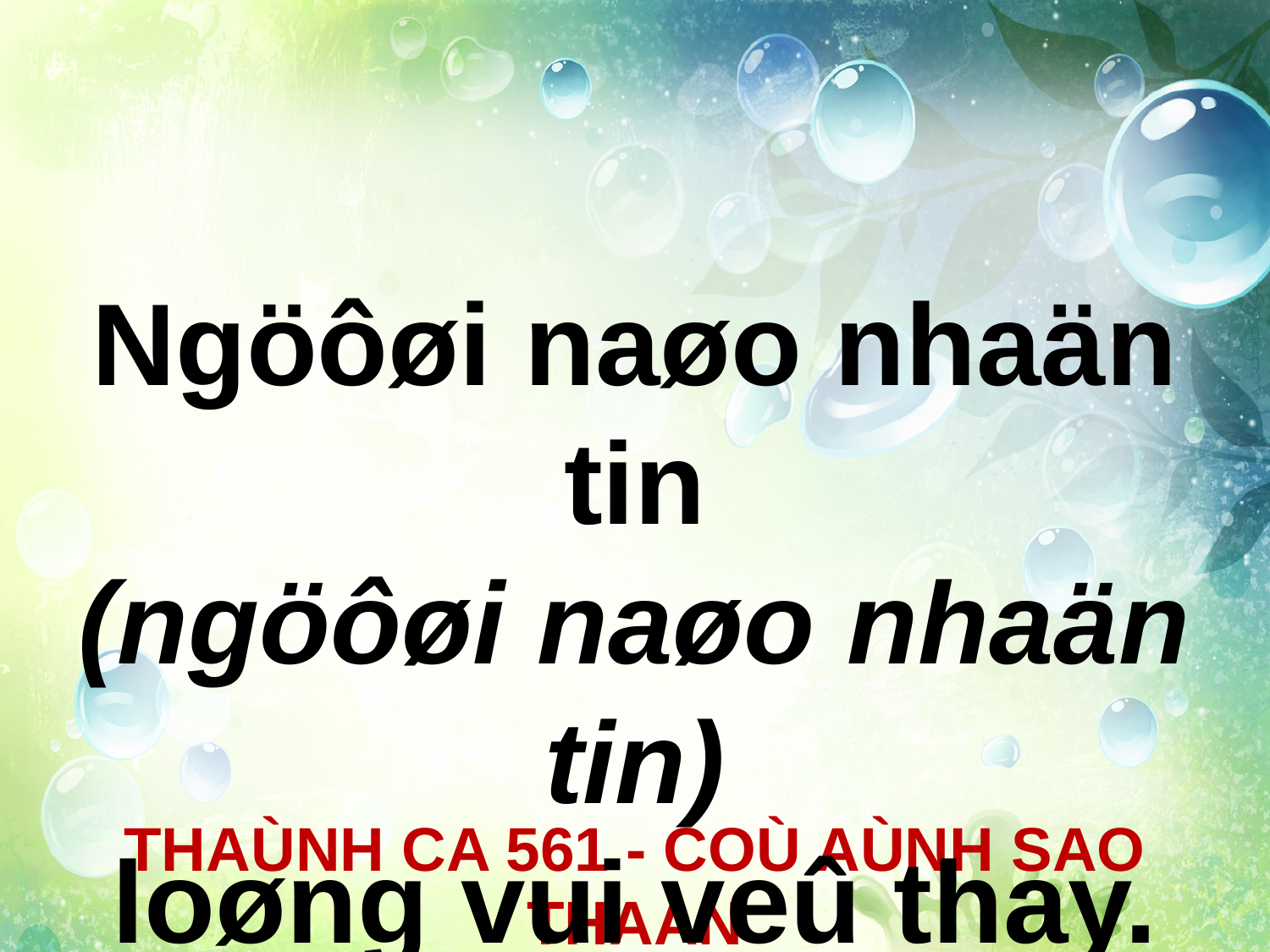

Ngöôøi naøo nhaän tin
(ngöôøi naøo nhaän tin)
loøng vui veû thay.
THAÙNH CA 561 - COÙ AÙNH SAO THAÀN